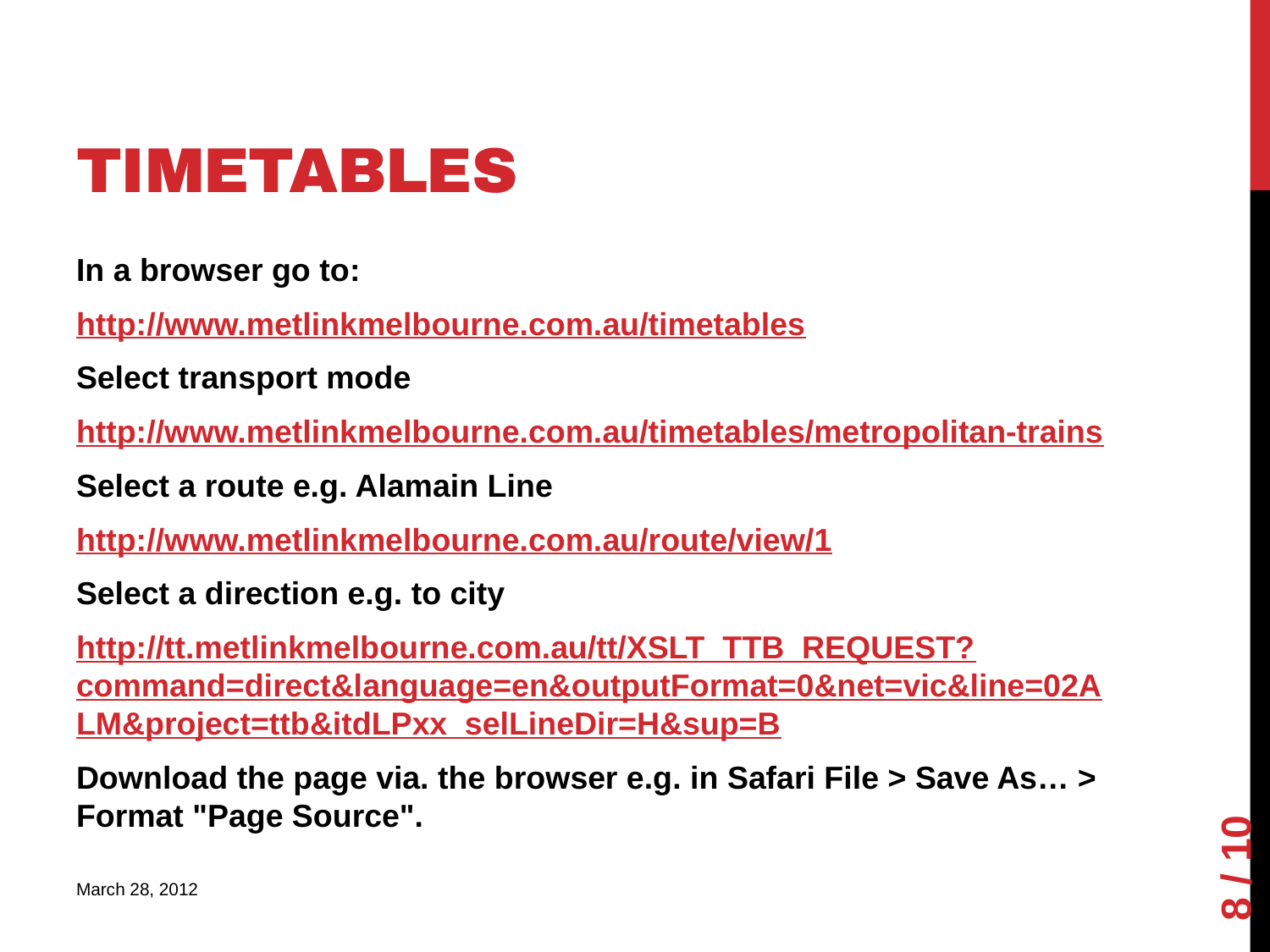

# Timetables
In a browser go to:
http://www.metlinkmelbourne.com.au/timetables
Select transport mode
http://www.metlinkmelbourne.com.au/timetables/metropolitan-trains
Select a route e.g. Alamain Line
http://www.metlinkmelbourne.com.au/route/view/1
Select a direction e.g. to city
http://tt.metlinkmelbourne.com.au/tt/XSLT_TTB_REQUEST?command=direct&language=en&outputFormat=0&net=vic&line=02ALM&project=ttb&itdLPxx_selLineDir=H&sup=B
Download the page via. the browser e.g. in Safari File > Save As… > Format "Page Source".
8 / 10
March 28, 2012